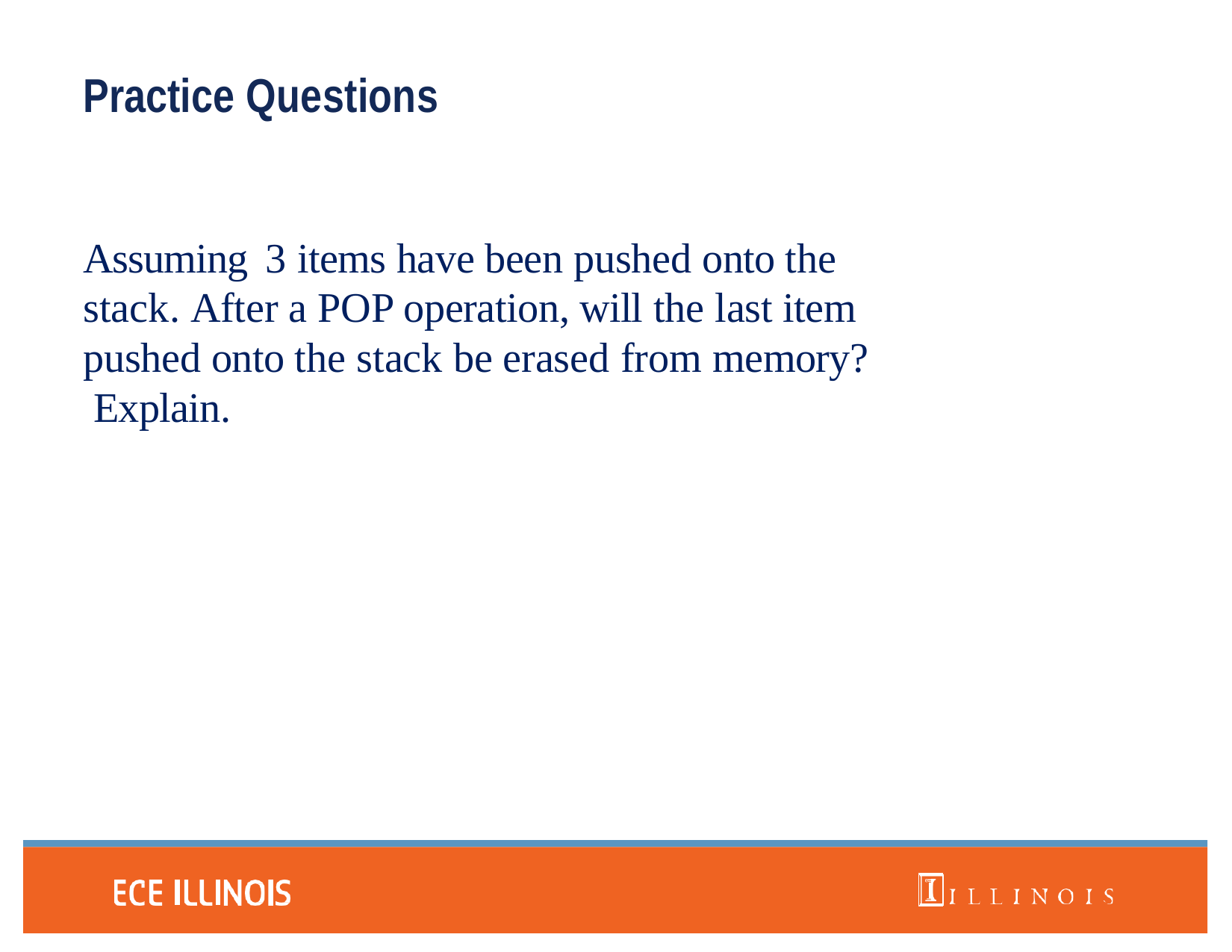

# Practice Questions
Assuming	3 items have been pushed onto the  stack. After a POP operation, will the last item  pushed onto the stack be erased from memory?  Explain.